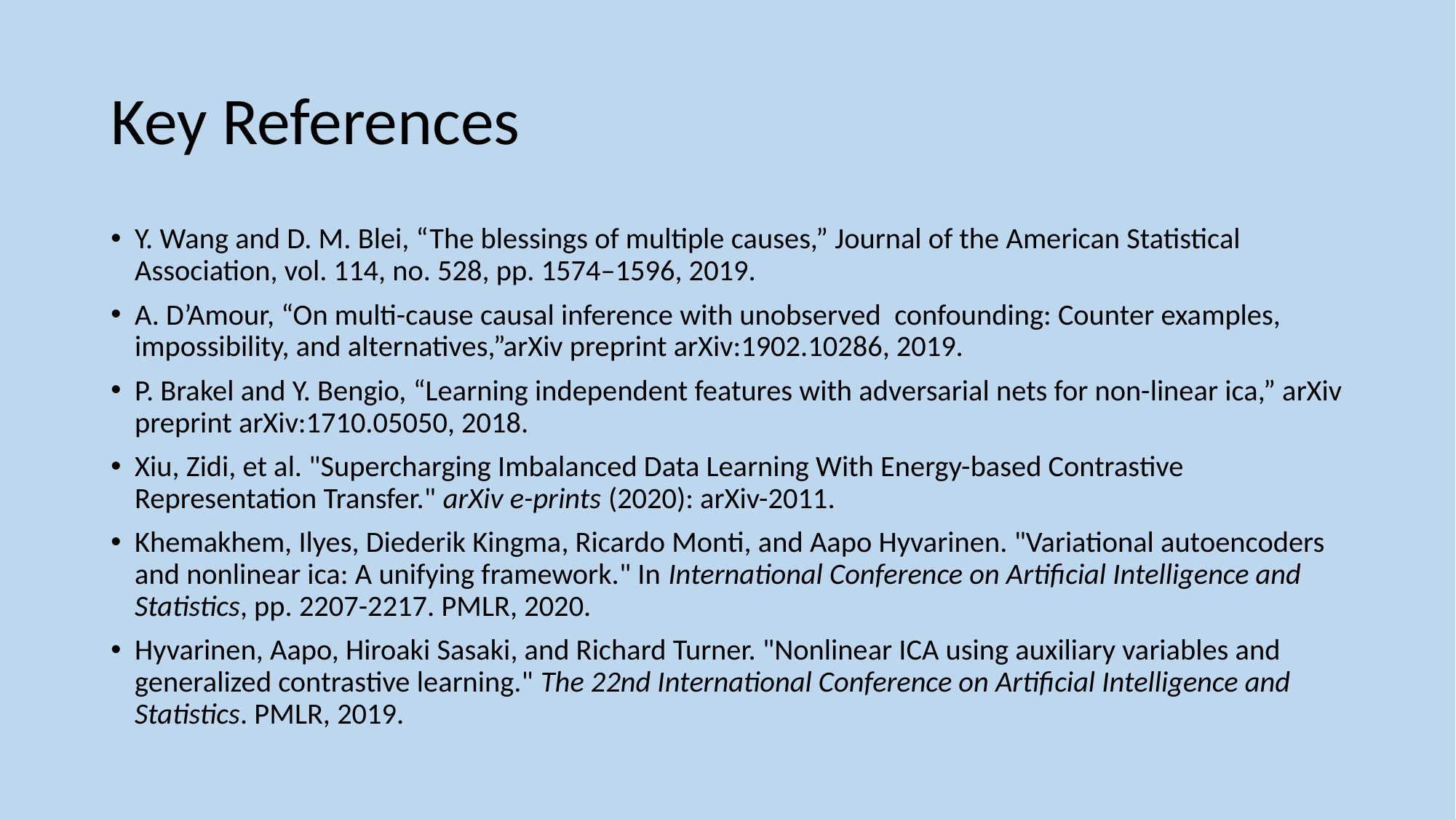

# Key References
Y. Wang and D. M. Blei, “The blessings of multiple causes,” Journal of the American Statistical Association, vol. 114, no. 528, pp. 1574–1596, 2019.
A. D’Amour, “On multi-cause causal inference with unobserved  confounding: Counter examples, impossibility, and alternatives,”arXiv preprint arXiv:1902.10286, 2019.
P. Brakel and Y. Bengio, “Learning independent features with adversarial nets for non-linear ica,” arXiv preprint arXiv:1710.05050, 2018.
Xiu, Zidi, et al. "Supercharging Imbalanced Data Learning With Energy-based Contrastive Representation Transfer." arXiv e-prints (2020): arXiv-2011.
Khemakhem, Ilyes, Diederik Kingma, Ricardo Monti, and Aapo Hyvarinen. "Variational autoencoders and nonlinear ica: A unifying framework." In International Conference on Artificial Intelligence and Statistics, pp. 2207-2217. PMLR, 2020.
Hyvarinen, Aapo, Hiroaki Sasaki, and Richard Turner. "Nonlinear ICA using auxiliary variables and generalized contrastive learning." The 22nd International Conference on Artificial Intelligence and Statistics. PMLR, 2019.